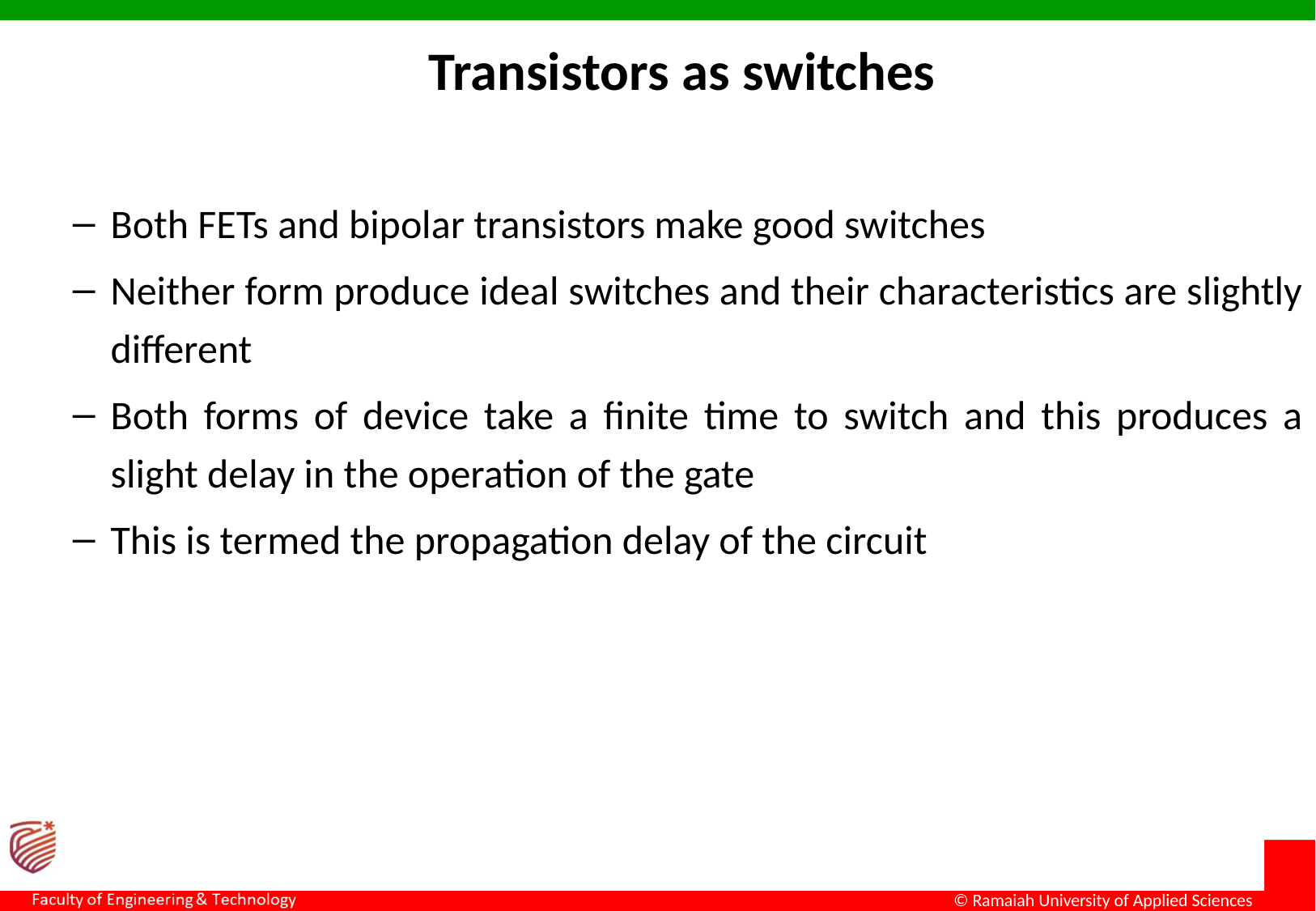

Transistors as switches
Both FETs and bipolar transistors make good switches
Neither form produce ideal switches and their characteristics are slightly different
Both forms of device take a finite time to switch and this produces a slight delay in the operation of the gate
This is termed the propagation delay of the circuit